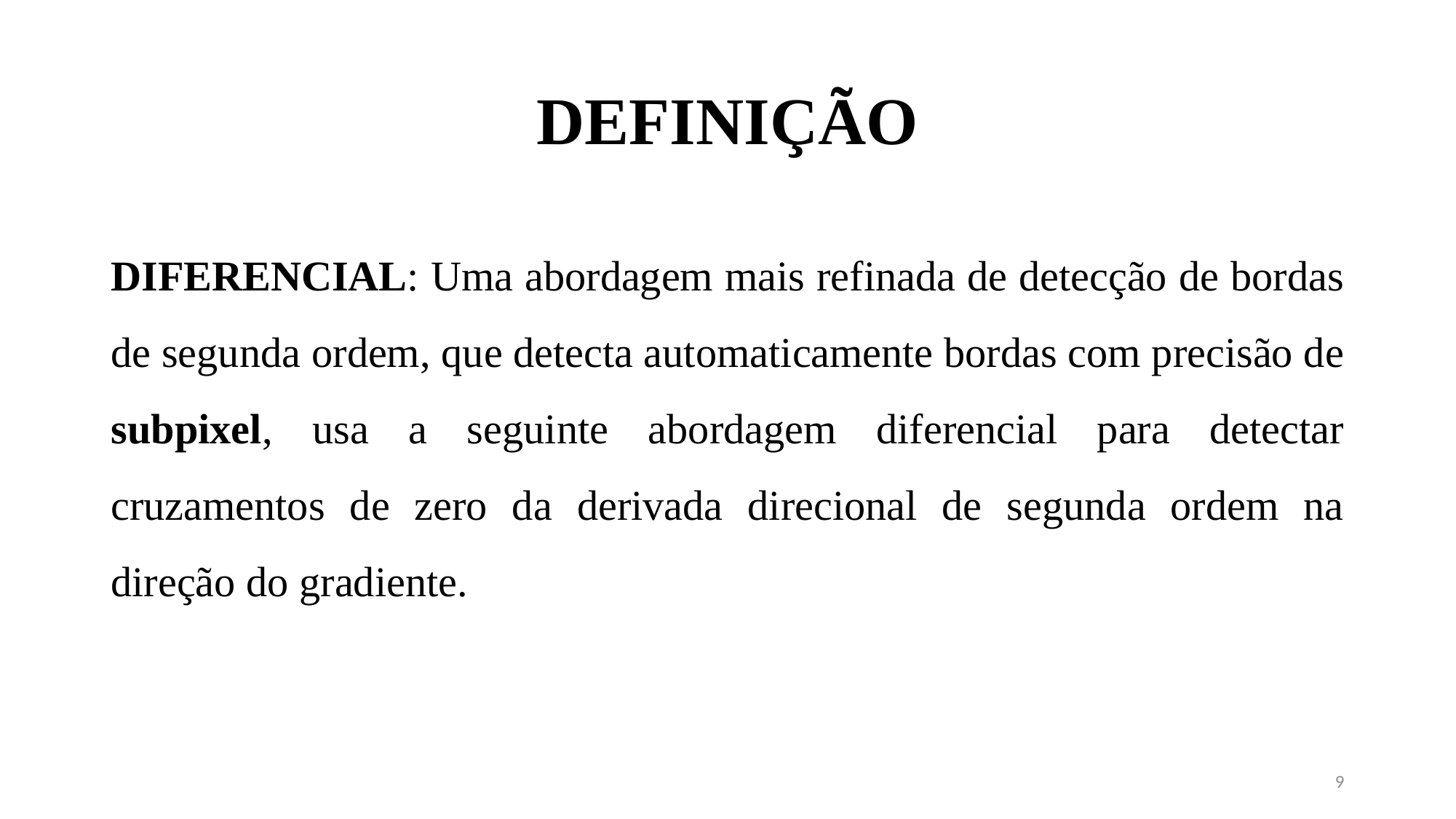

# DEFINIÇÃO
DIFERENCIAL: Uma abordagem mais refinada de detecção de bordas de segunda ordem, que detecta automaticamente bordas com precisão de subpixel, usa a seguinte abordagem diferencial para detectar cruzamentos de zero da derivada direcional de segunda ordem na direção do gradiente.
9